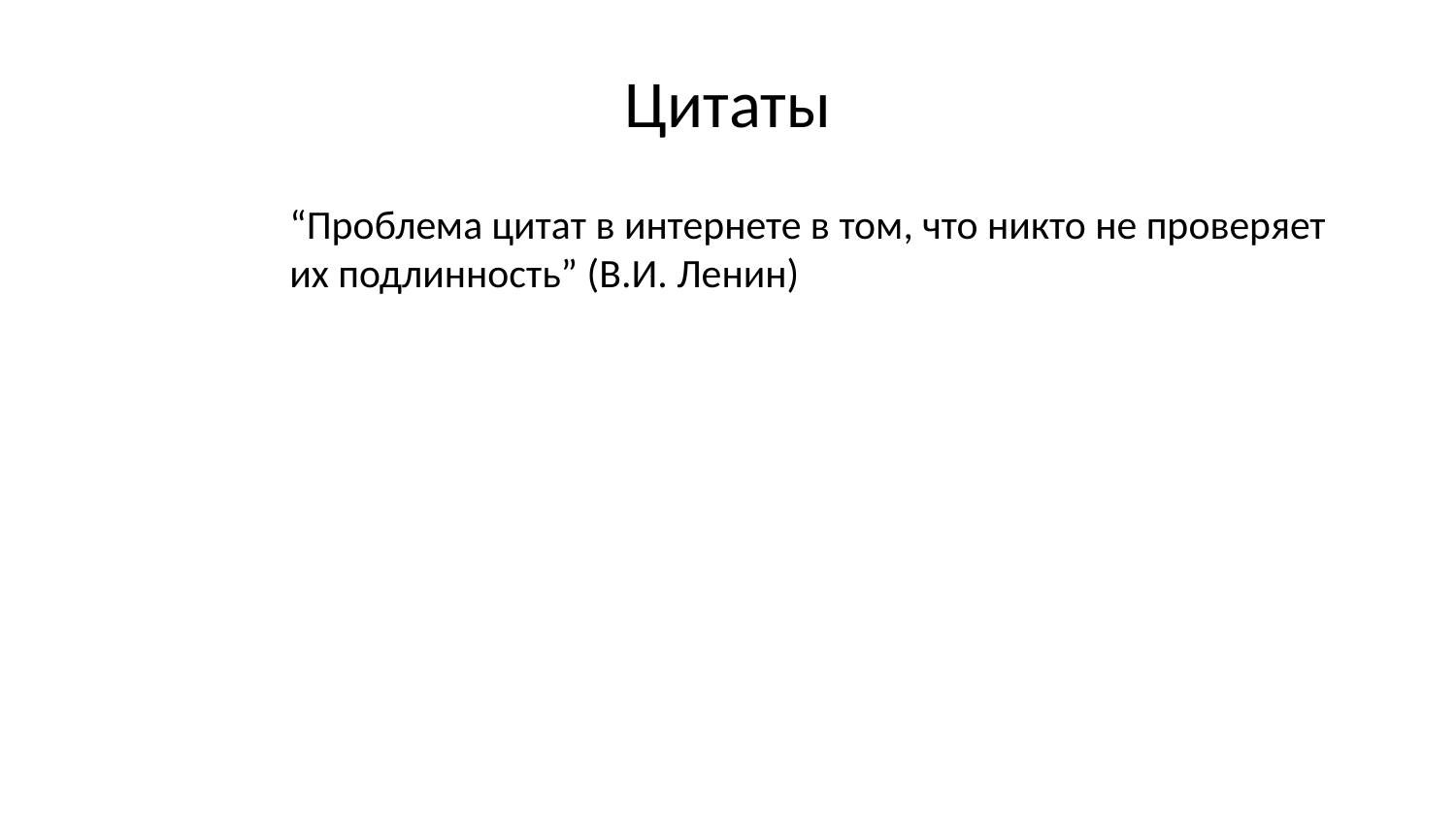

# Цитаты
“Проблема цитат в интернете в том, что никто не проверяет их подлинность” (В.И. Ленин)